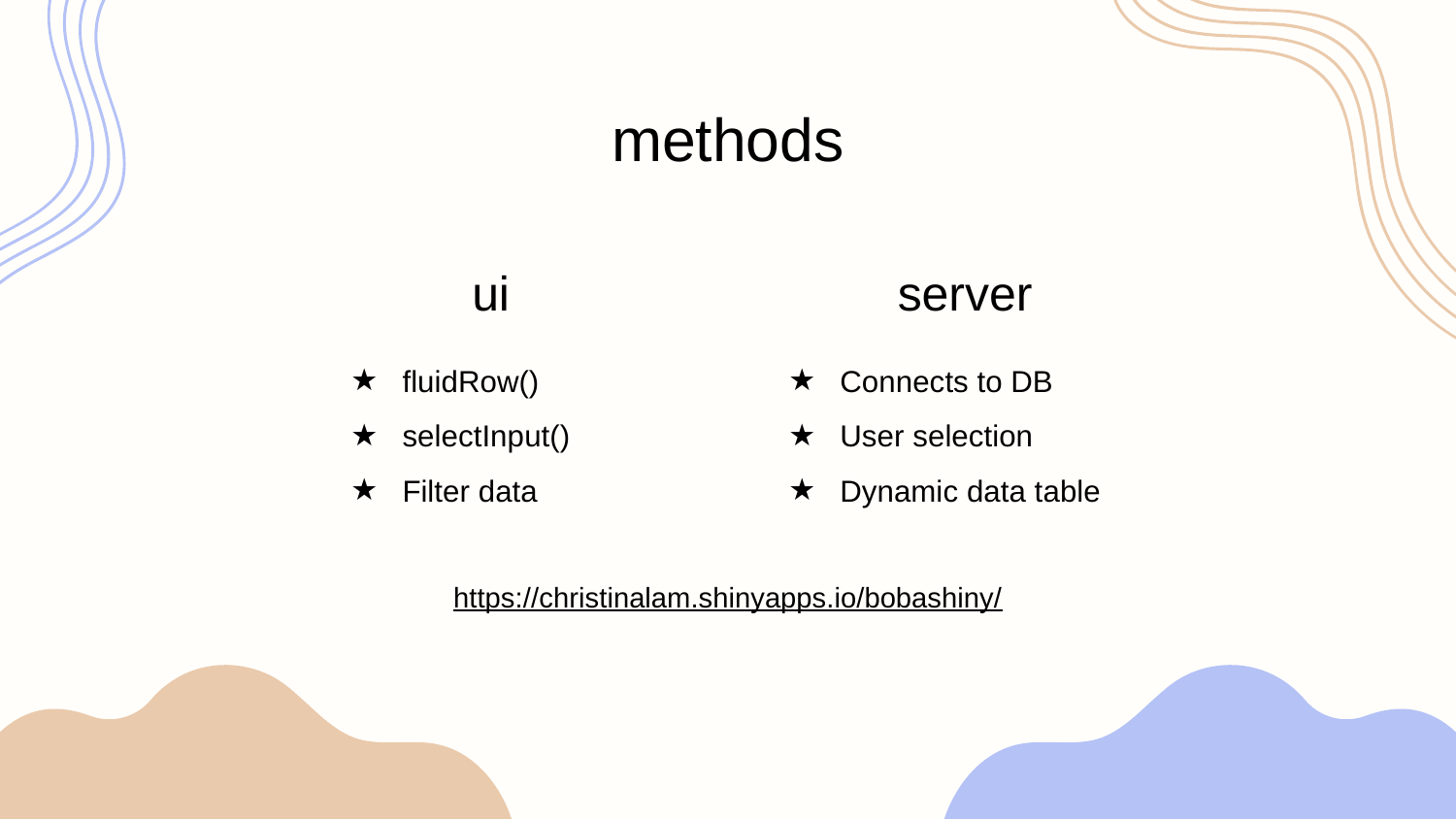

# methods
ui
server
fluidRow()
selectInput()
Filter data

Connects to DB
User selection
Dynamic data table
https://christinalam.shinyapps.io/bobashiny/